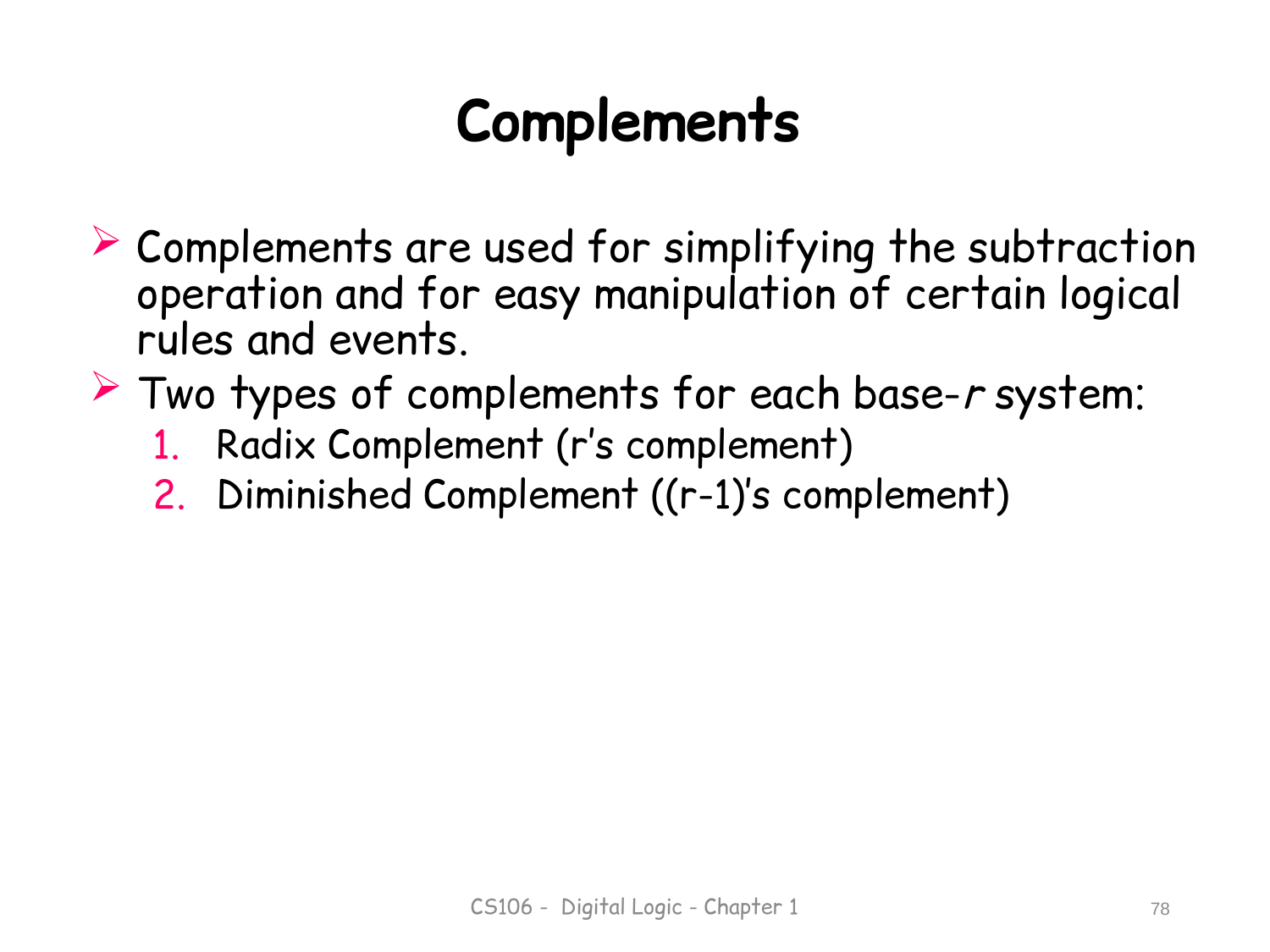

Complements
Complements are used for simplifying the subtraction operation and for easy manipulation of certain logical rules and events.
Two types of complements for each base-r system:
Radix Complement (r’s complement)
Diminished Complement ((r-1)’s complement)
CS106 -  Digital Logic - Chapter 1
78